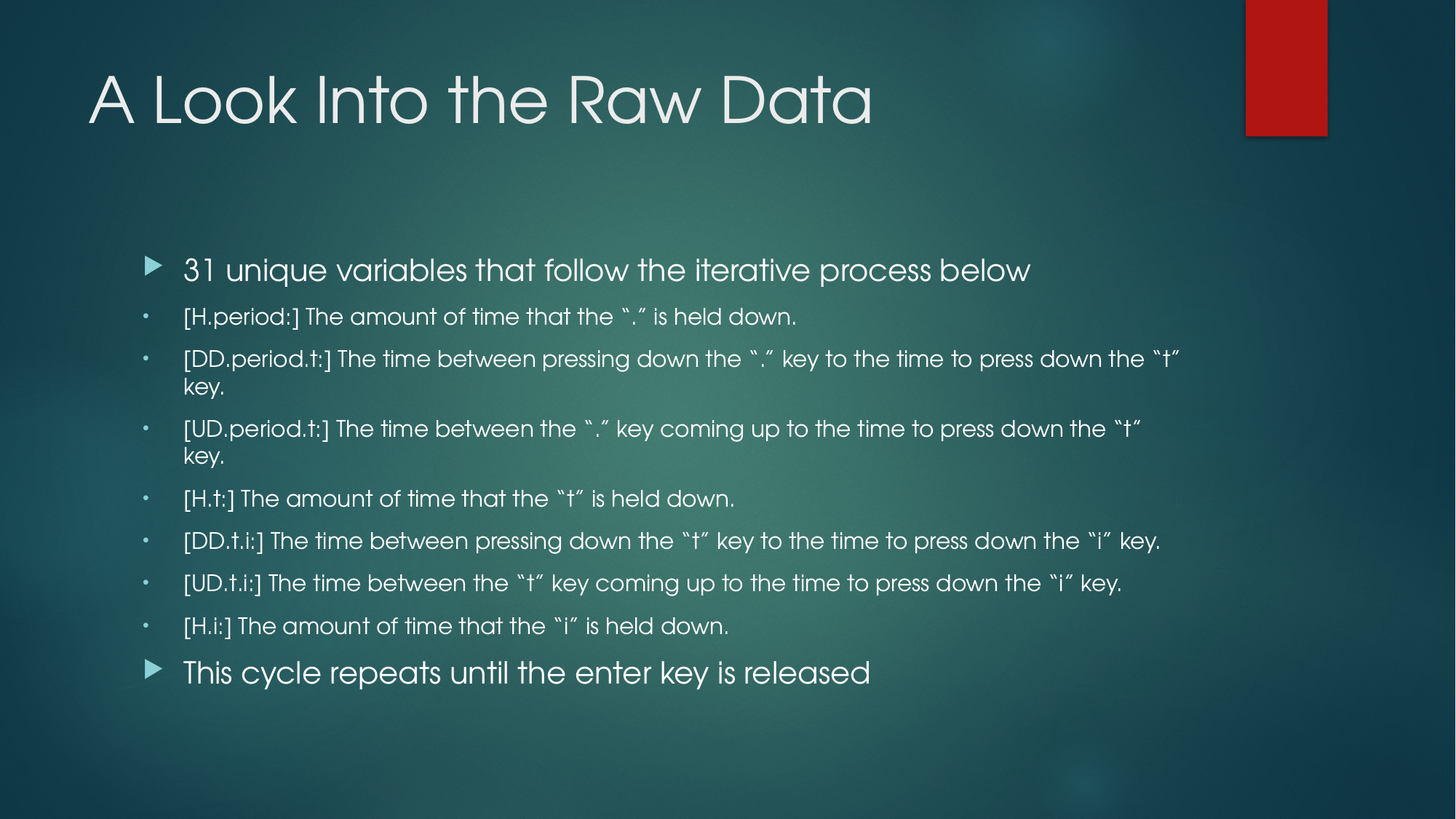

# A Look Into the Raw Data
31 unique variables that follow the iterative process below
[H.period:] The amount of time that the “.” is held down.
[DD.period.t:] The time between pressing down the “.” key to the time to press down the “t” key.
[UD.period.t:] The time between the “.” key coming up to the time to press down the “t” key.
[H.t:] The amount of time that the “t” is held down.
[DD.t.i:] The time between pressing down the “t” key to the time to press down the “i” key.
[UD.t.i:] The time between the “t” key coming up to the time to press down the “i” key.
[H.i:] The amount of time that the “i” is held down.
This cycle repeats until the enter key is released